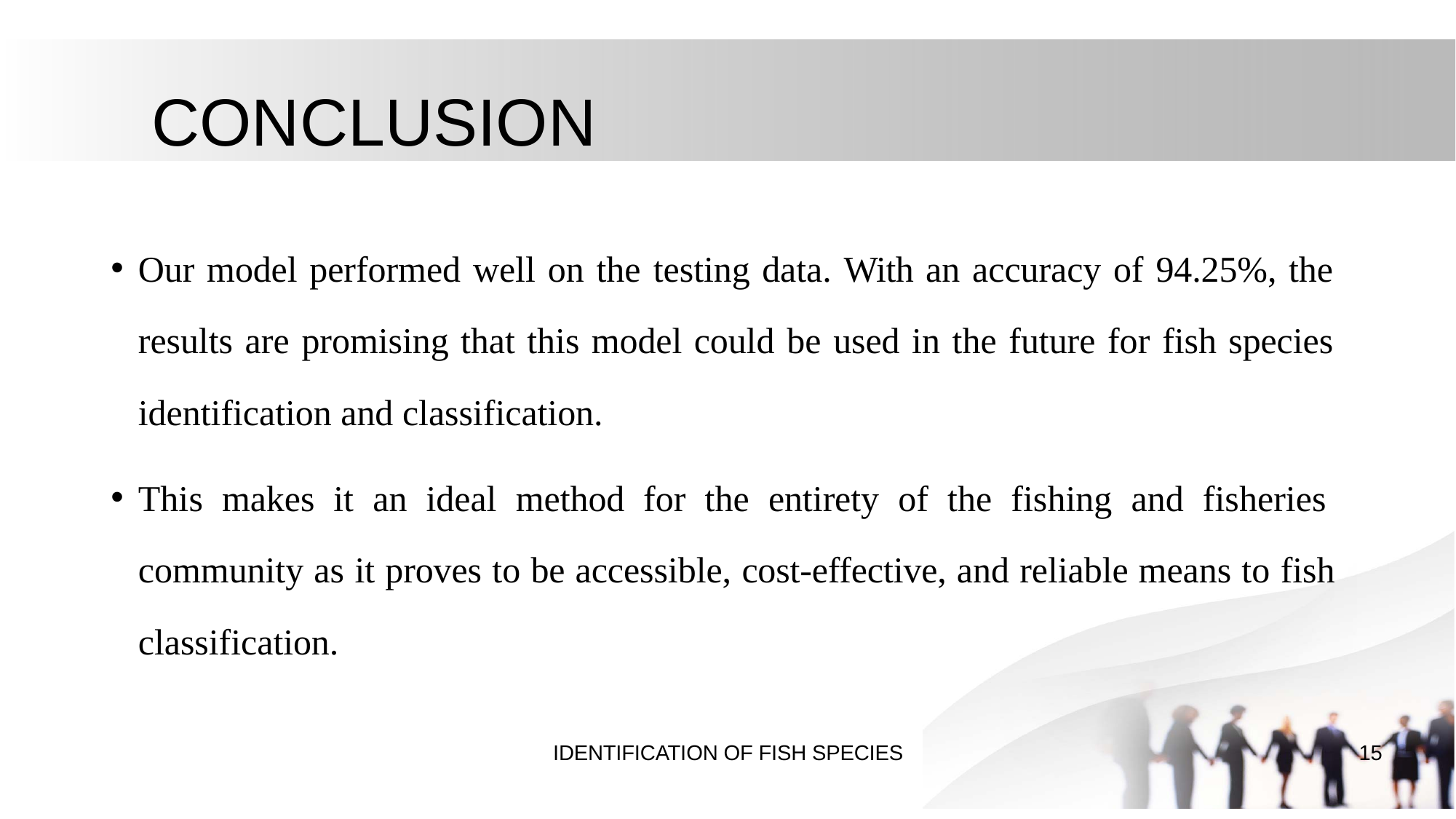

# CONCLUSION
Our model performed well on the testing data. With an accuracy of 94.25%, the  results are promising that this model could be used in the future for fish species  identification and classification.
This makes it an ideal method for the entirety of the fishing and fisheries  community as it proves to be accessible, cost-effective, and reliable means to fish  classification.

IDENTIFICATION OF FISH SPECIES
15